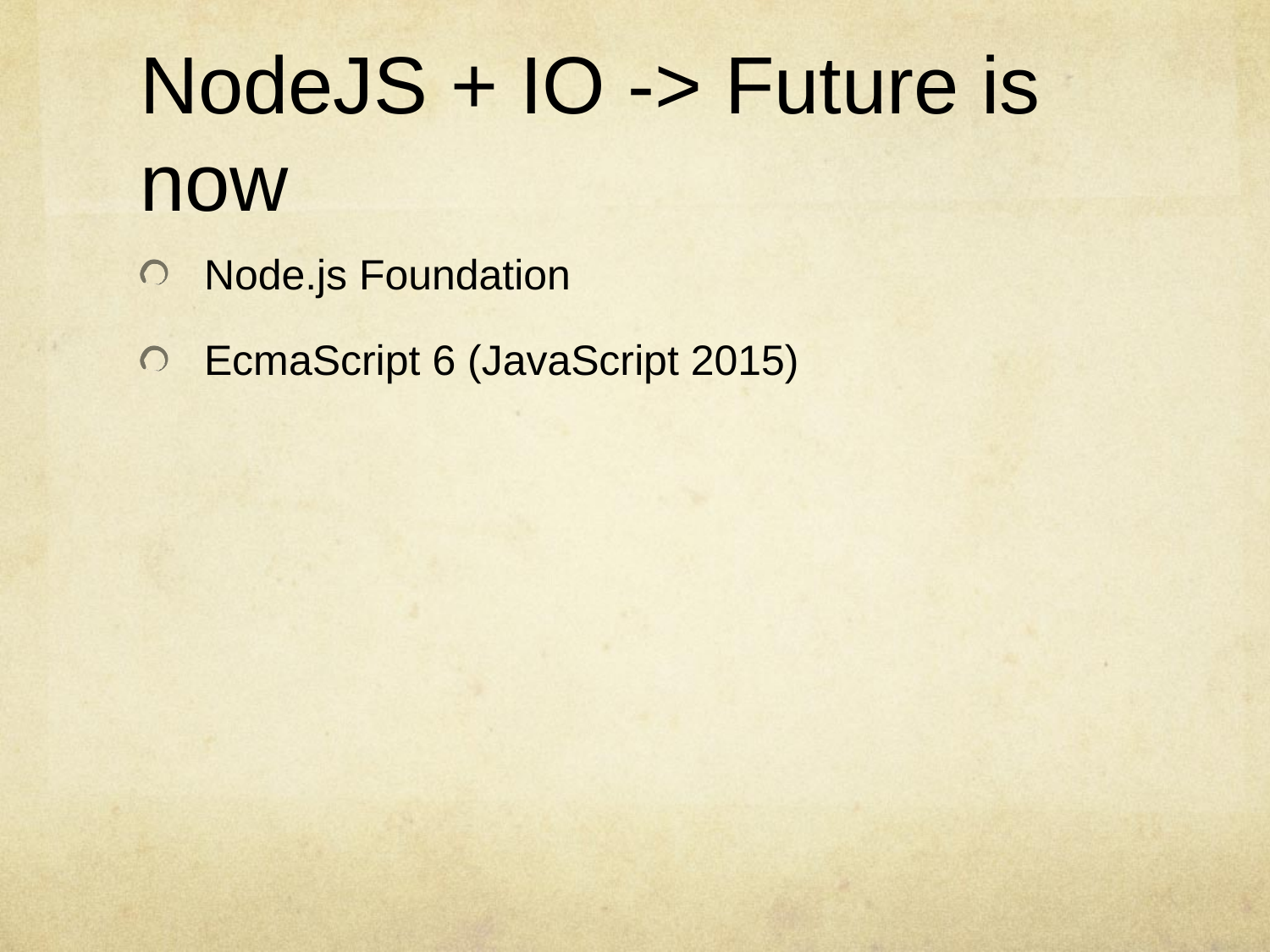

# NodeJS + IO -> Future is now
Node.js Foundation
EcmaScript 6 (JavaScript 2015)